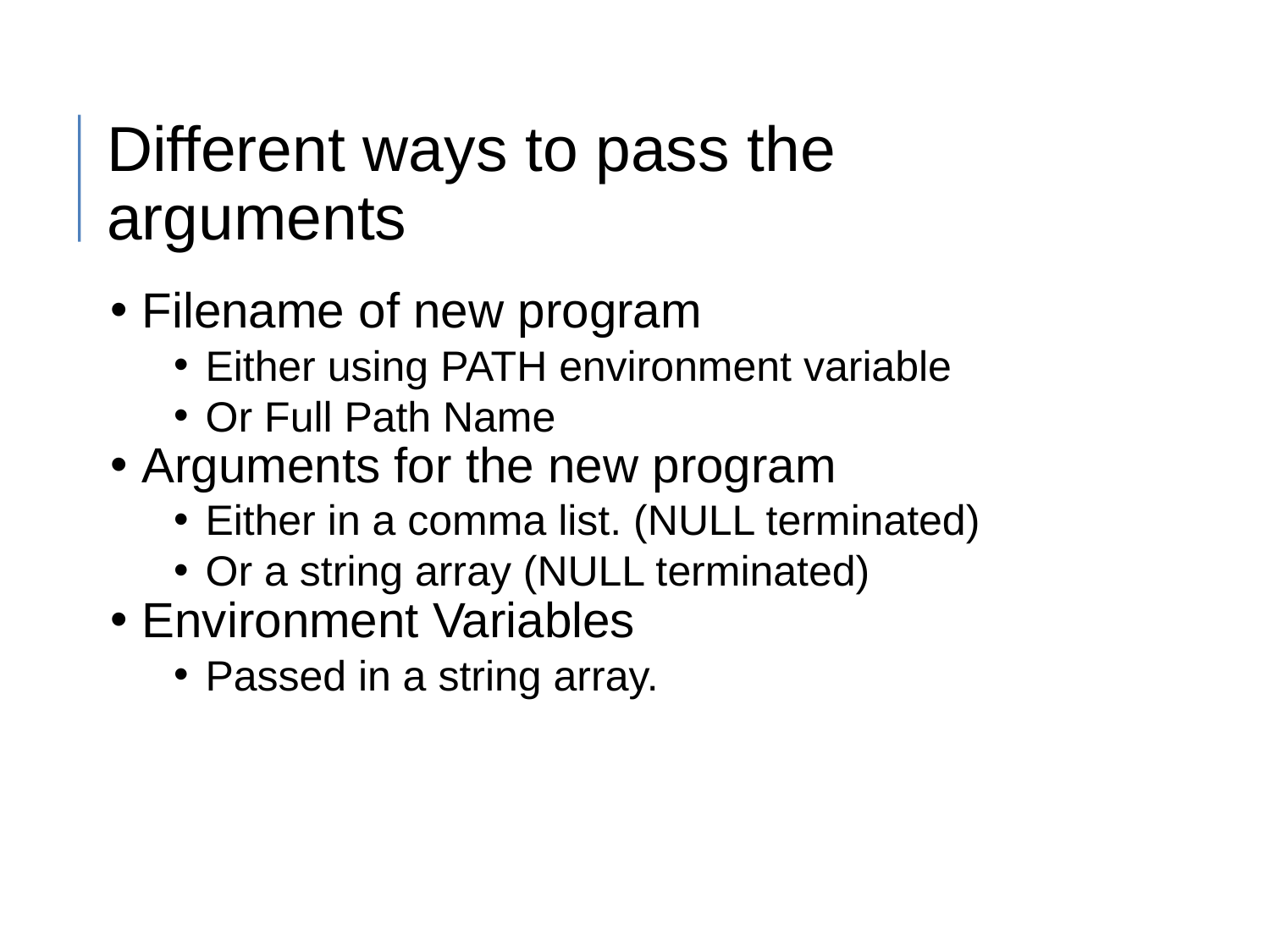

Different ways to pass the arguments
Filename of new program
Either using PATH environment variable
Or Full Path Name
Arguments for the new program
Either in a comma list. (NULL terminated)
Or a string array (NULL terminated)
Environment Variables
Passed in a string array.